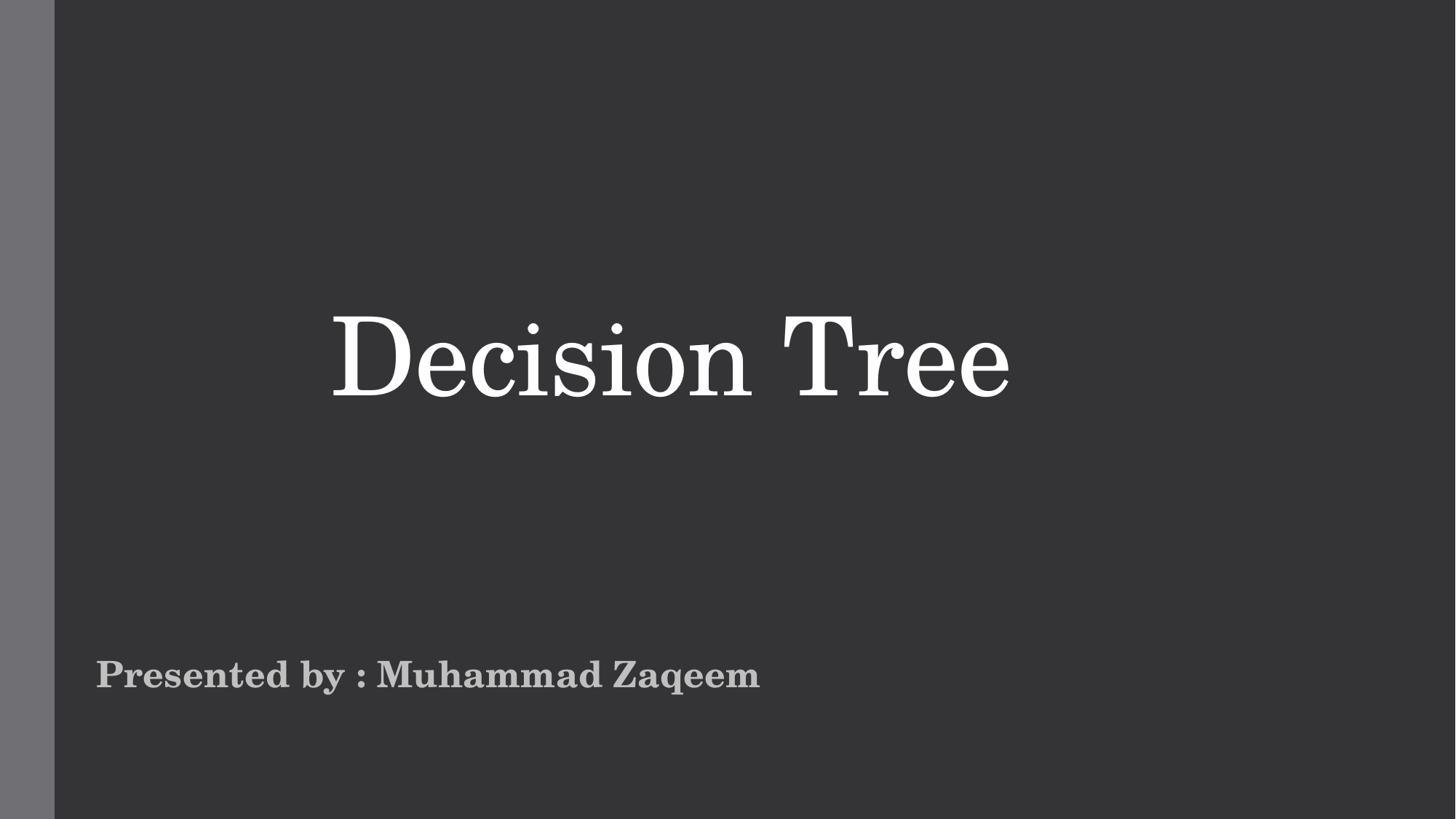

# Decision Tree
Presented by : Muhammad Zaqeem